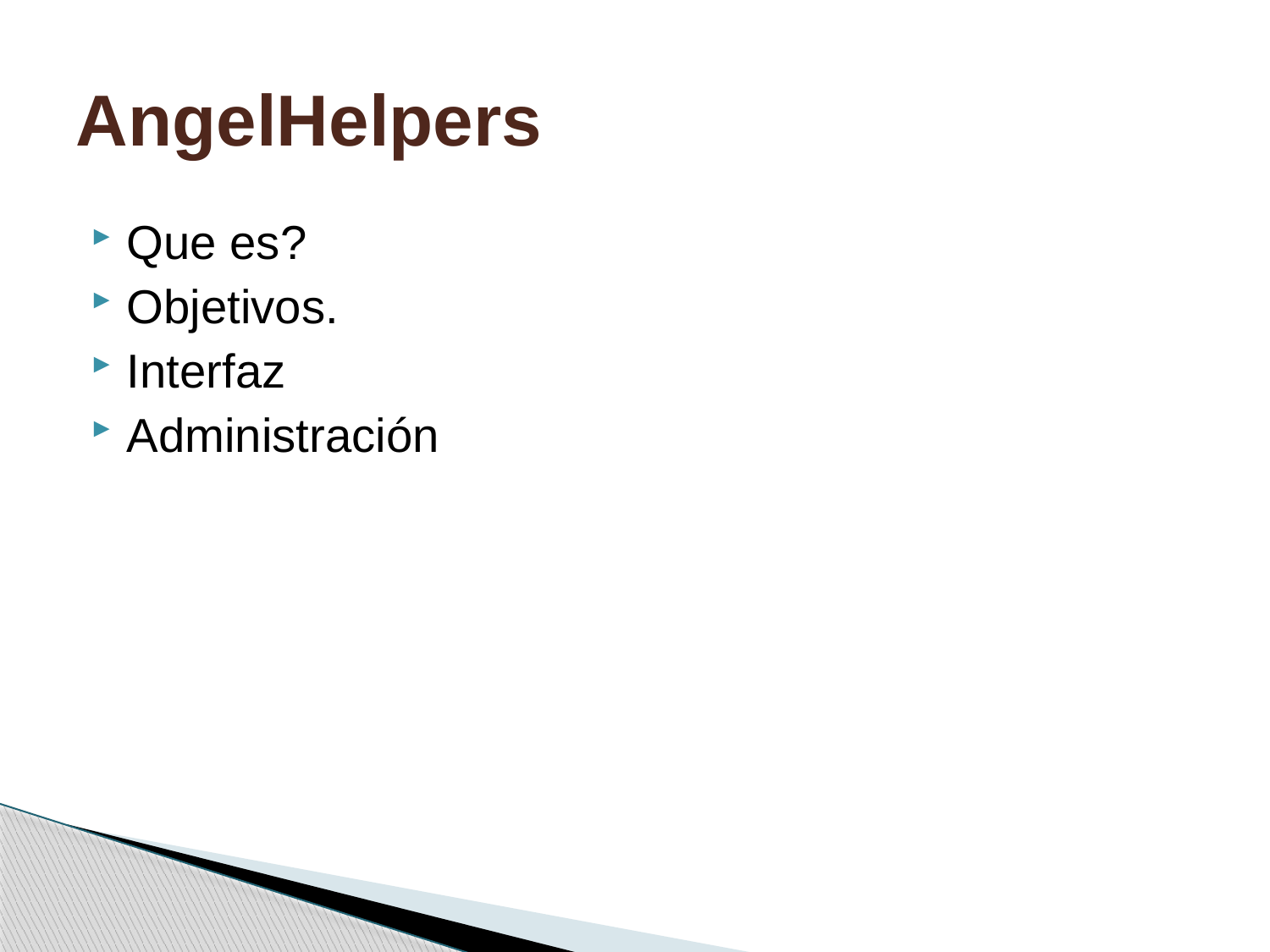

# AngelHelpers
Que es?
Objetivos.
Interfaz
Administración